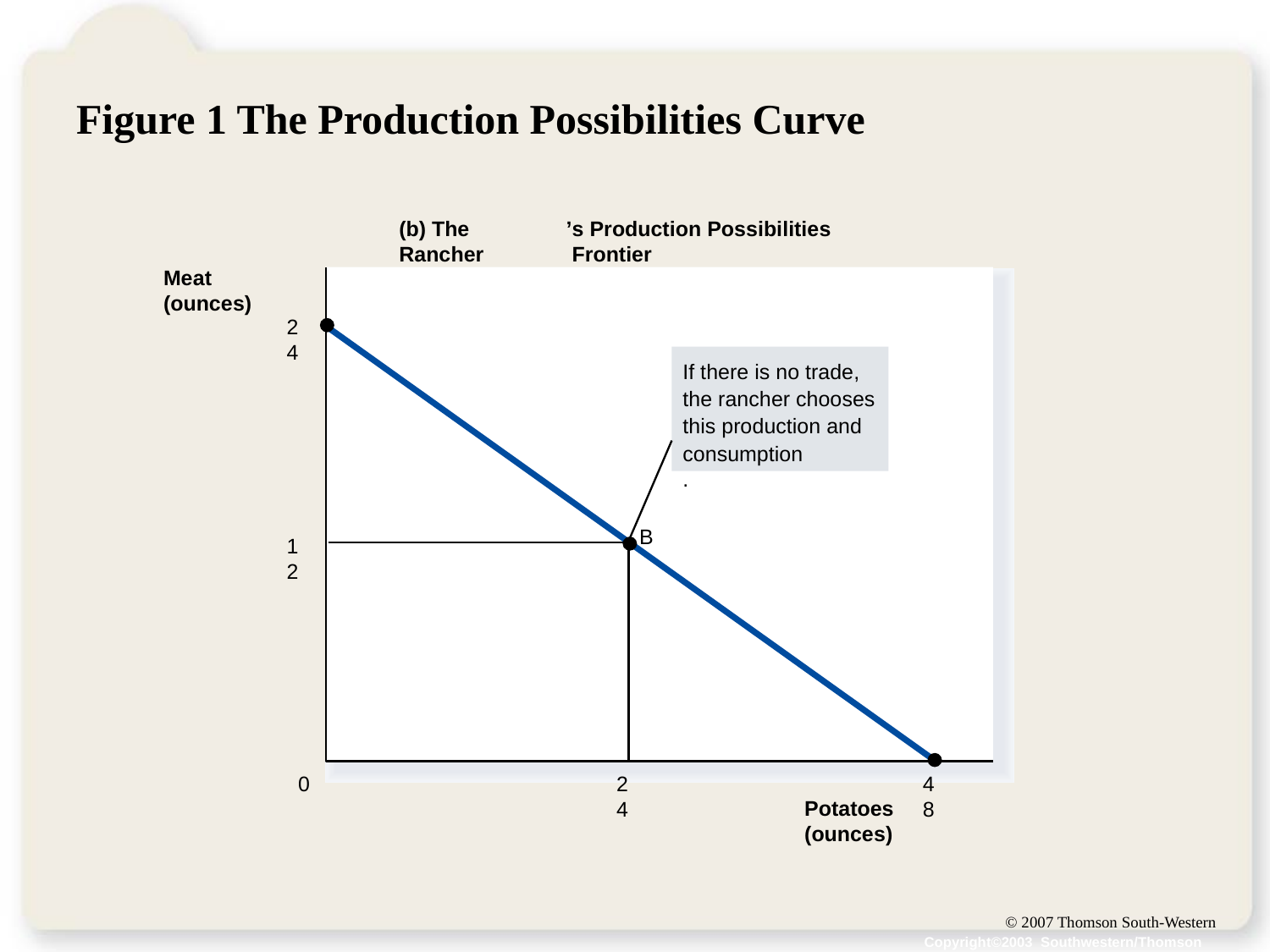

# Figure 1 The Production Possibilities Curve
(b) The Rancher
’
s Production Possibilities Frontier
Meat (ounces)

24

48

If there is no trade,
the rancher chooses
this production and
consumption.
B

12

24
0
Potatoes (ounces)
Copyright©2003  Southwestern/Thomson Learning